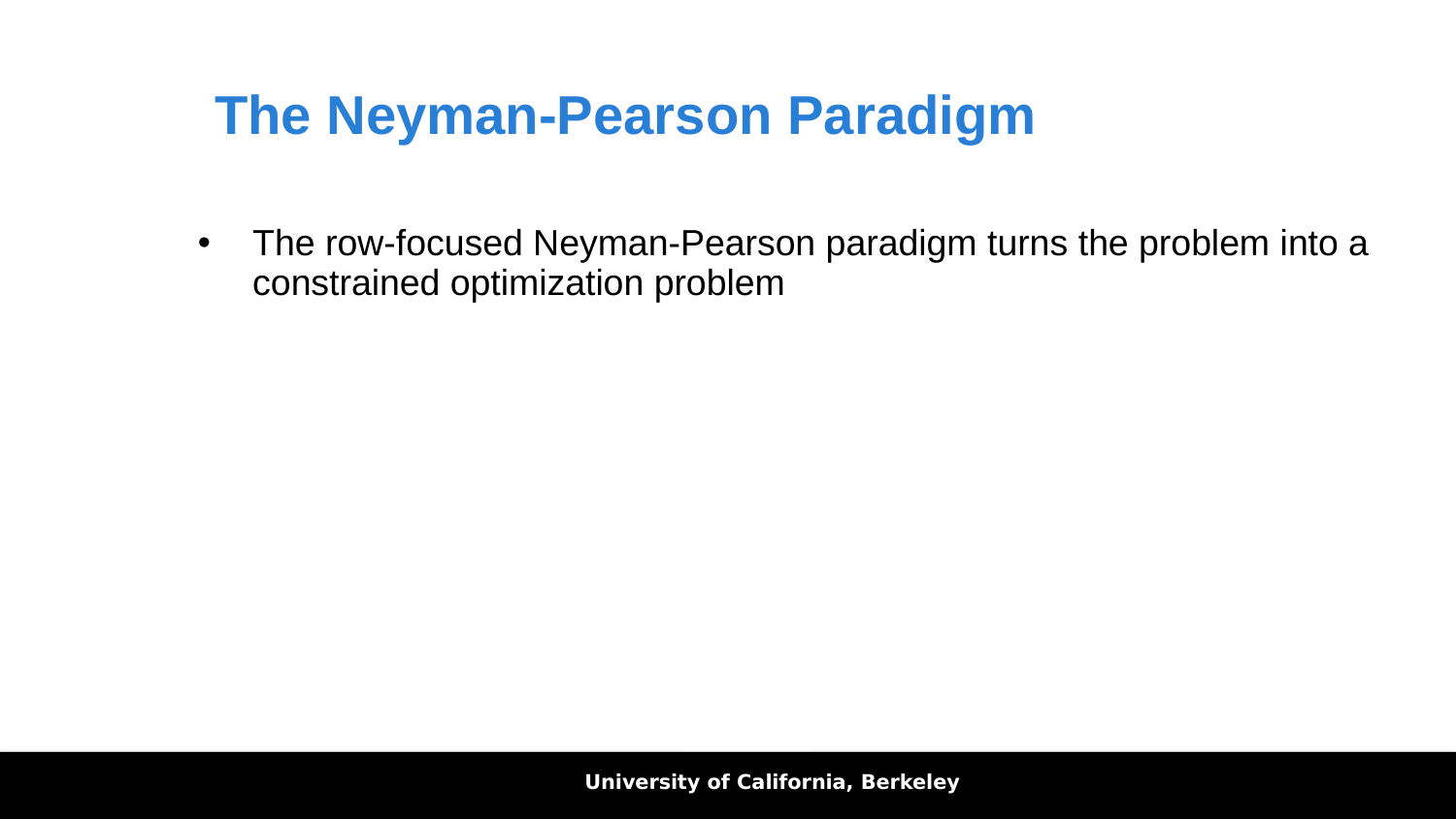

# The Neyman-Pearson Paradigm
The row-focused Neyman-Pearson paradigm turns the problem into a constrained optimization problem

University of California, Berkeley